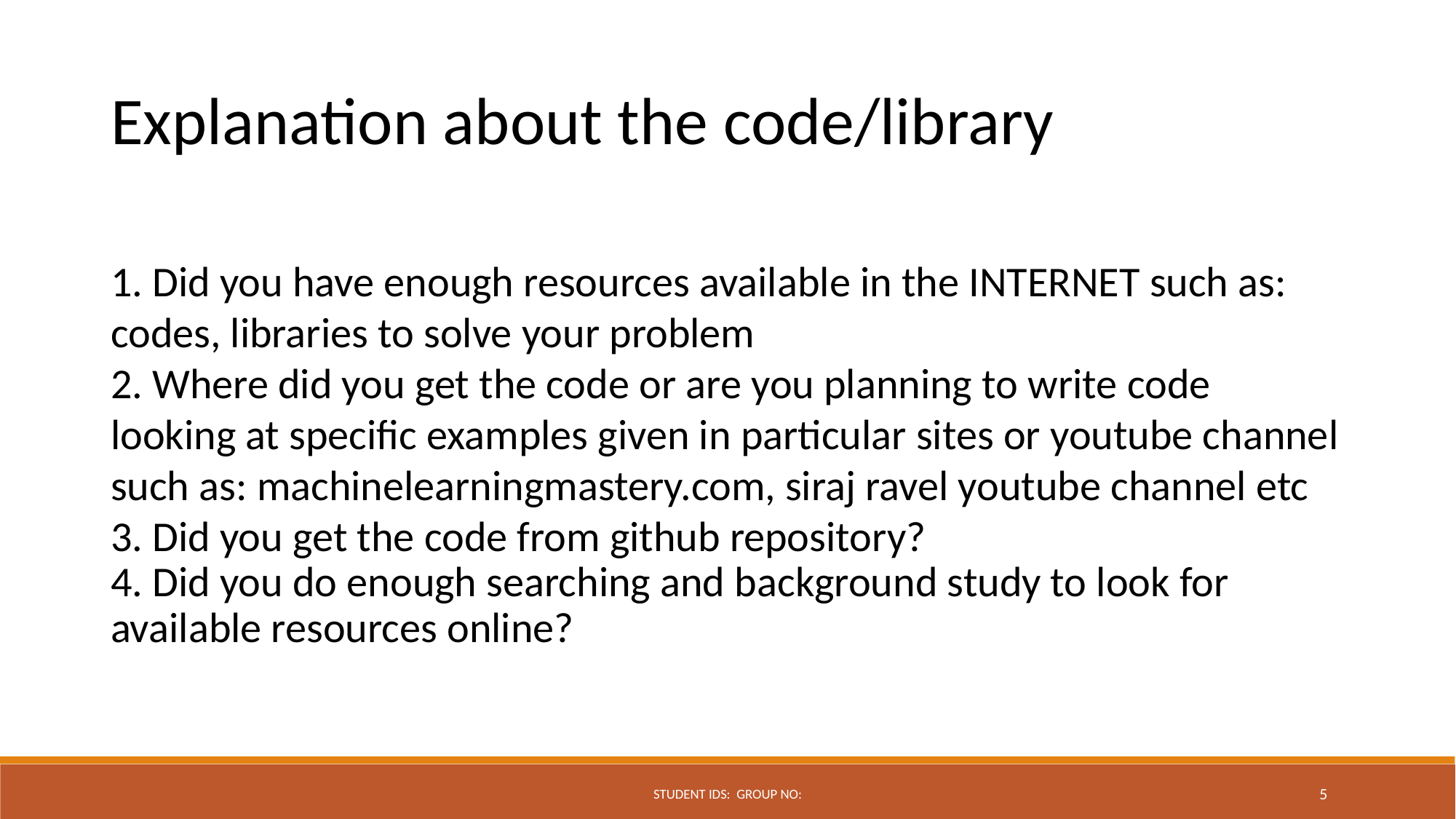

Explanation about the code/library
1. Did you have enough resources available in the INTERNET such as: codes, libraries to solve your problem
2. Where did you get the code or are you planning to write code looking at specific examples given in particular sites or youtube channel such as: machinelearningmastery.com, siraj ravel youtube channel etc
3. Did you get the code from github repository?
4. Did you do enough searching and background study to look for available resources online?

Student IDs:  Group No:
5